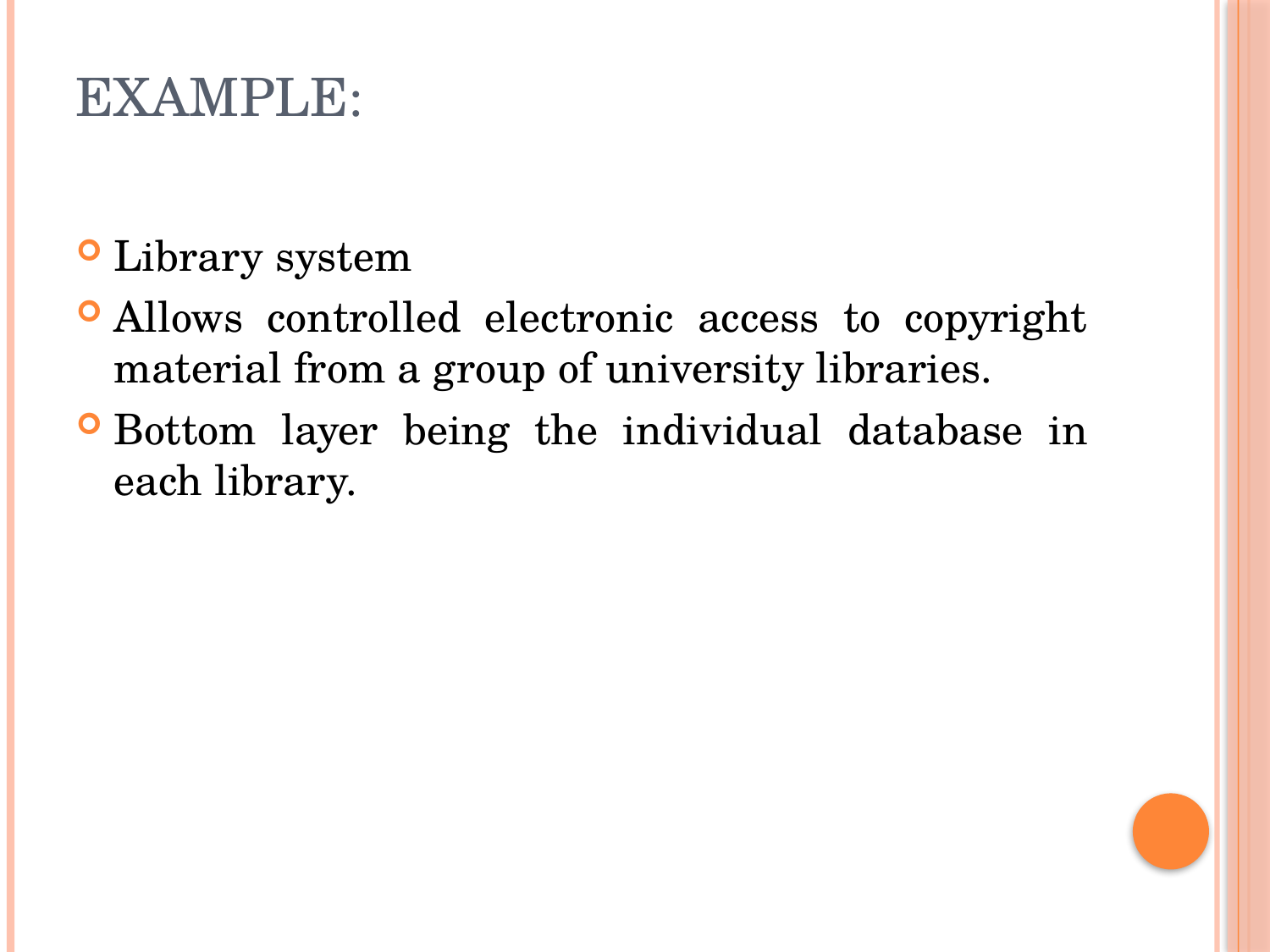

# Example:
Library system
Allows controlled electronic access to copyright material from a group of university libraries.
Bottom layer being the individual database in each library.